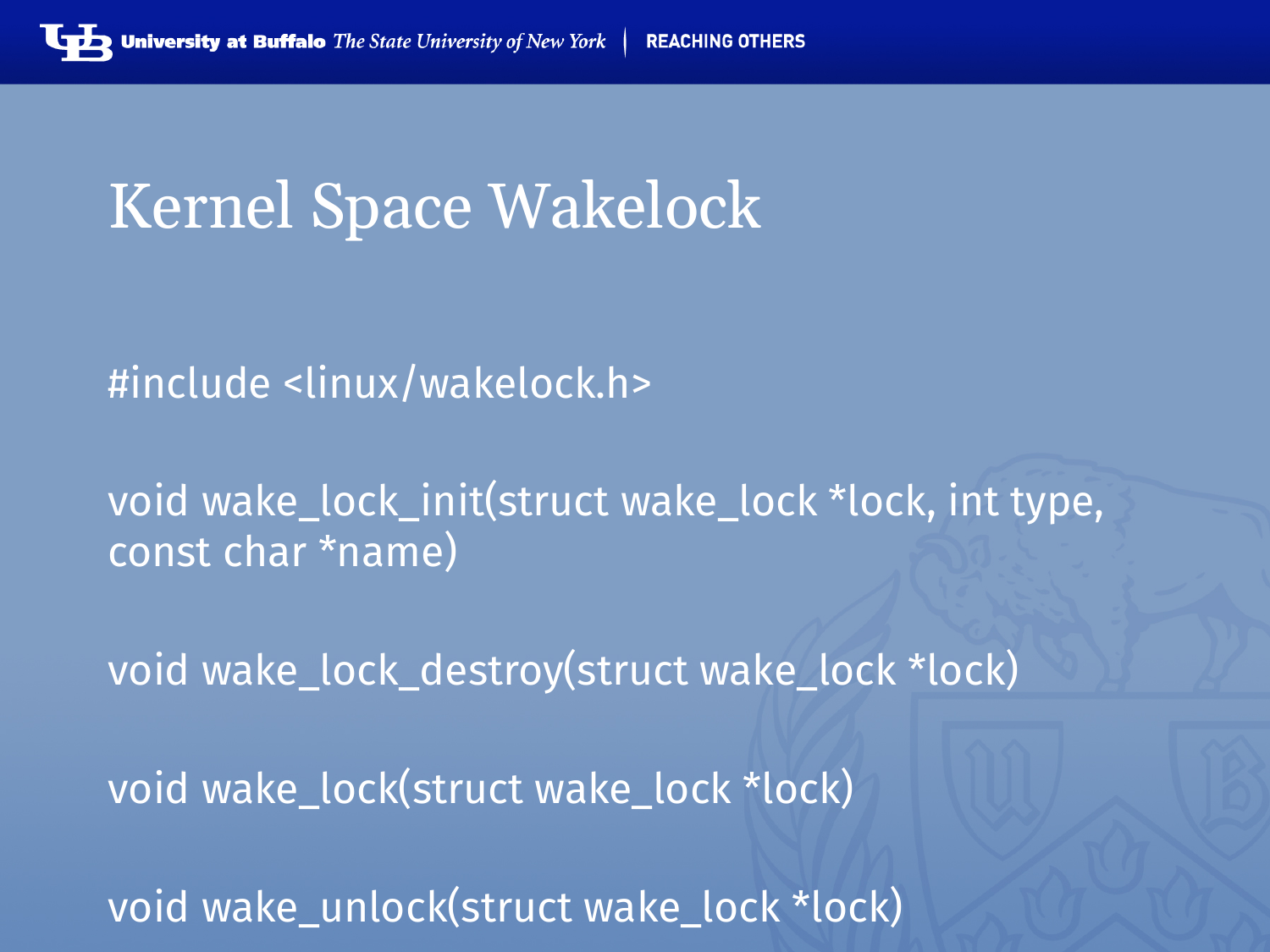

# Kernel Space Wakelock
#include <linux/wakelock.h>

void wake_lock_init(struct wake_lock *lock, int type, const char *name)

void wake_lock_destroy(struct wake_lock *lock)

void wake_lock(struct wake_lock *lock)

void wake_unlock(struct wake_lock *lock)